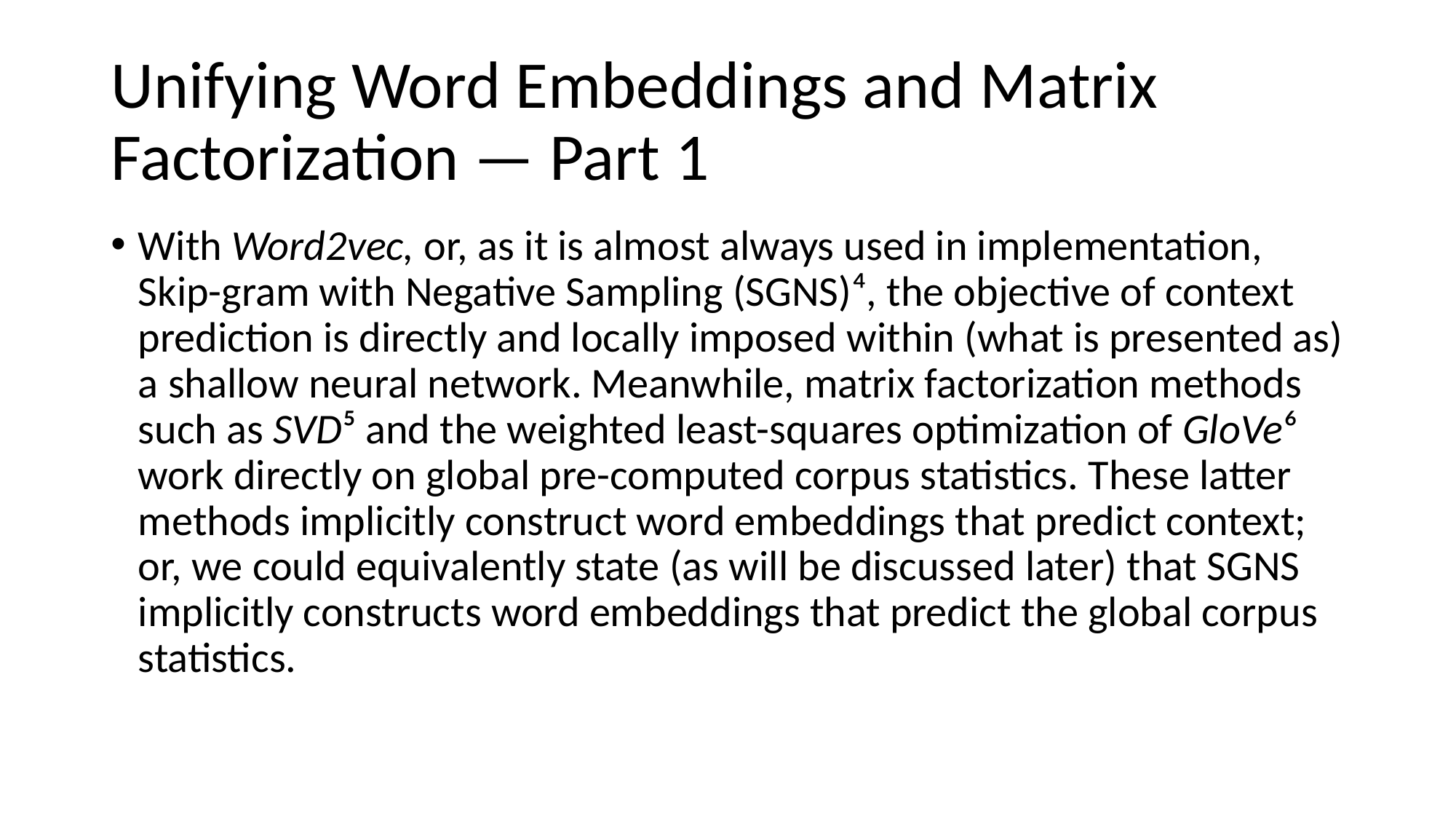

# Unifying Word Embeddings and Matrix Factorization — Part 1
With Word2vec, or, as it is almost always used in implementation, Skip-gram with Negative Sampling (SGNS)⁴, the objective of context prediction is directly and locally imposed within (what is presented as) a shallow neural network. Meanwhile, matrix factorization methods such as SVD⁵ and the weighted least-squares optimization of GloVe⁶ work directly on global pre-computed corpus statistics. These latter methods implicitly construct word embeddings that predict context; or, we could equivalently state (as will be discussed later) that SGNS implicitly constructs word embeddings that predict the global corpus statistics.